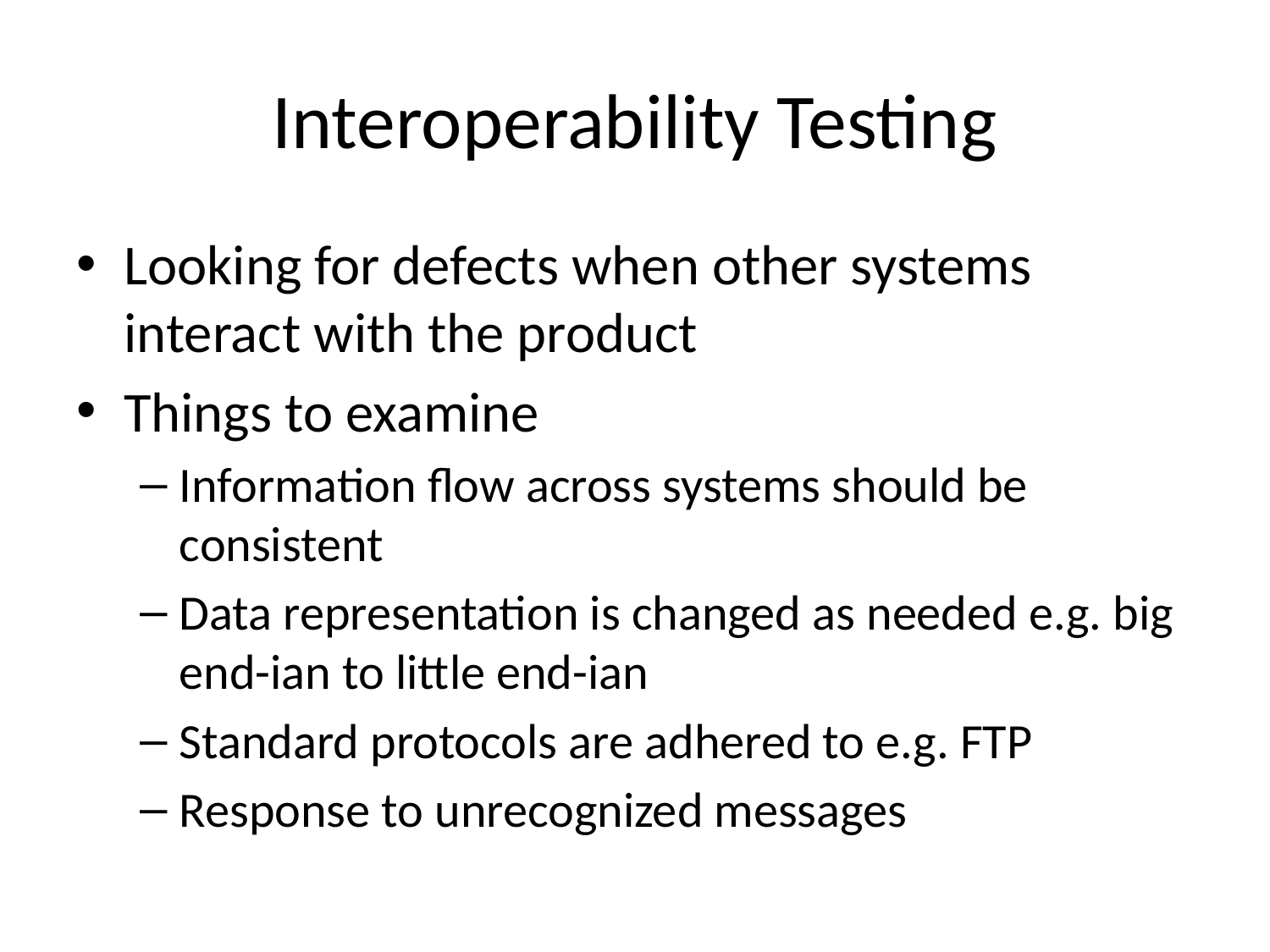

# Interoperability Testing
Looking for defects when other systems interact with the product
Things to examine
Information flow across systems should be consistent
Data representation is changed as needed e.g. big end-ian to little end-ian
Standard protocols are adhered to e.g. FTP
Response to unrecognized messages